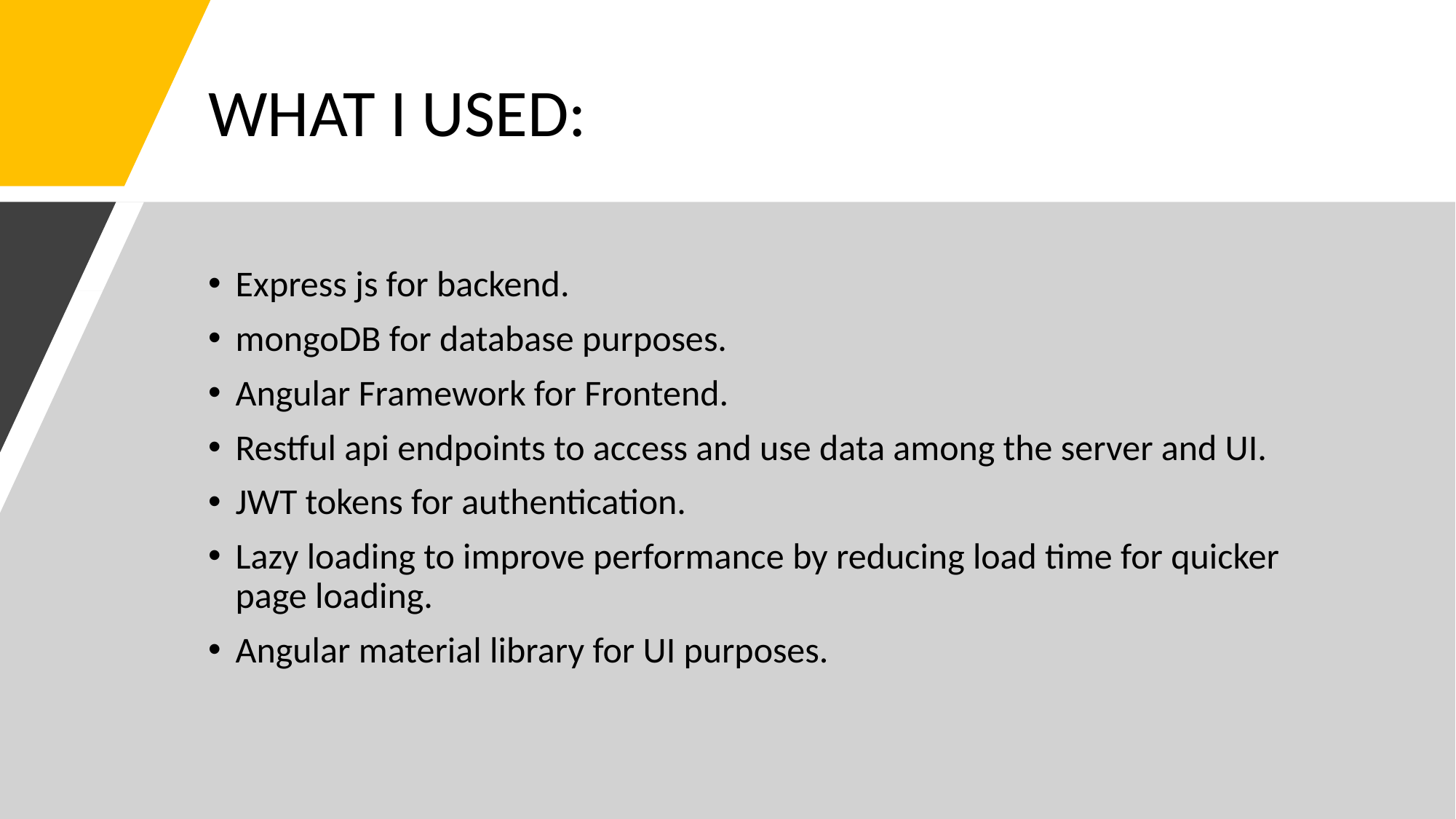

# WHAT I USED:

Express js for backend.
mongoDB for database purposes.
Angular Framework for Frontend.
Restful api endpoints to access and use data among the server and UI.
JWT tokens for authentication.
Lazy loading to improve performance by reducing load time for quicker page loading.
Angular material library for UI purposes.